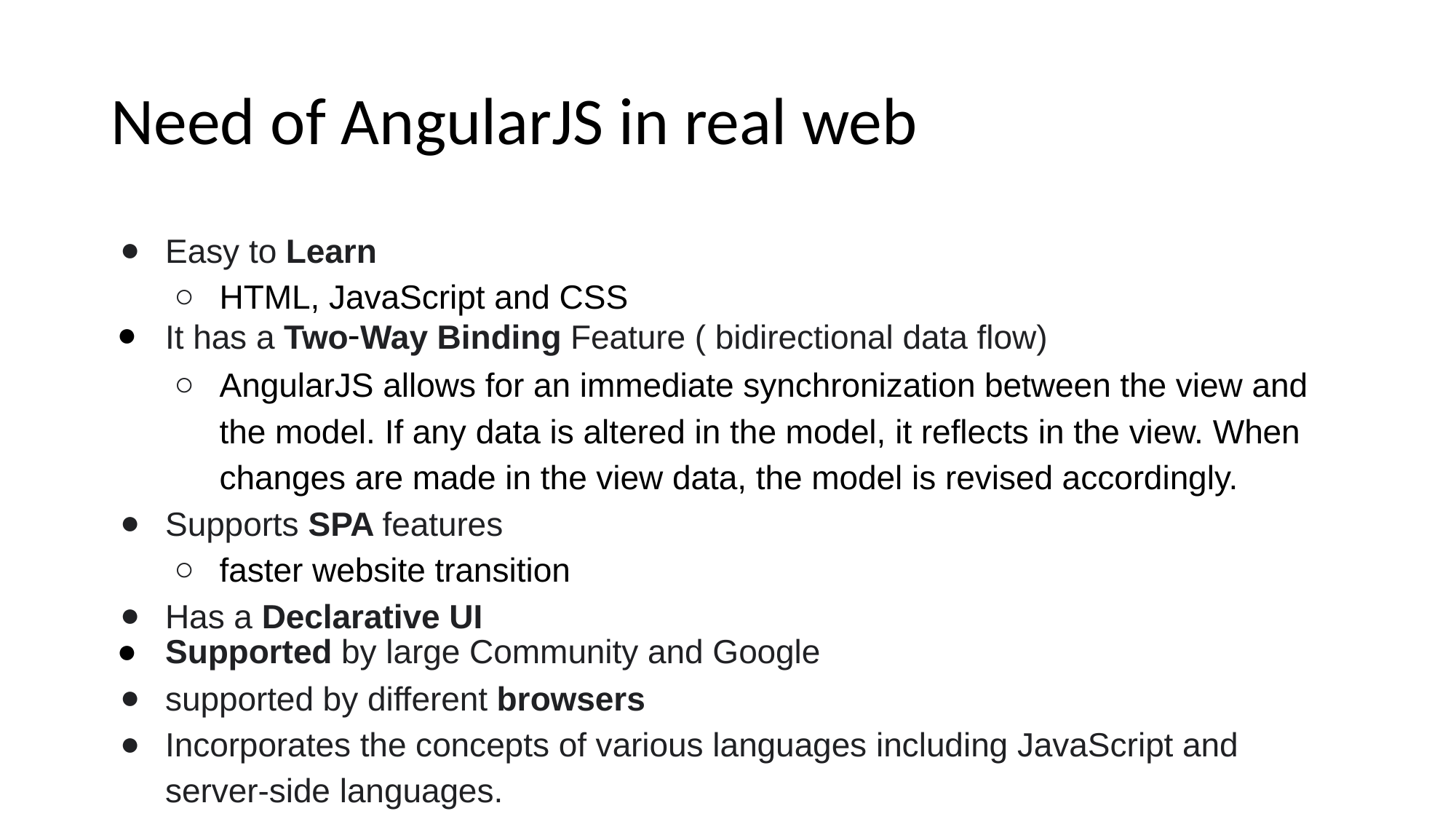

# Need of AngularJS in real web
Easy to Learn
HTML, JavaScript and CSS
It has a Two-Way Binding Feature ( bidirectional data flow)
AngularJS allows for an immediate synchronization between the view and the model. If any data is altered in the model, it reflects in the view. When changes are made in the view data, the model is revised accordingly.
Supports SPA features
faster website transition
Has a Declarative UI
Supported by large Community and Google
supported by different browsers
Incorporates the concepts of various languages including JavaScript and server-side languages.